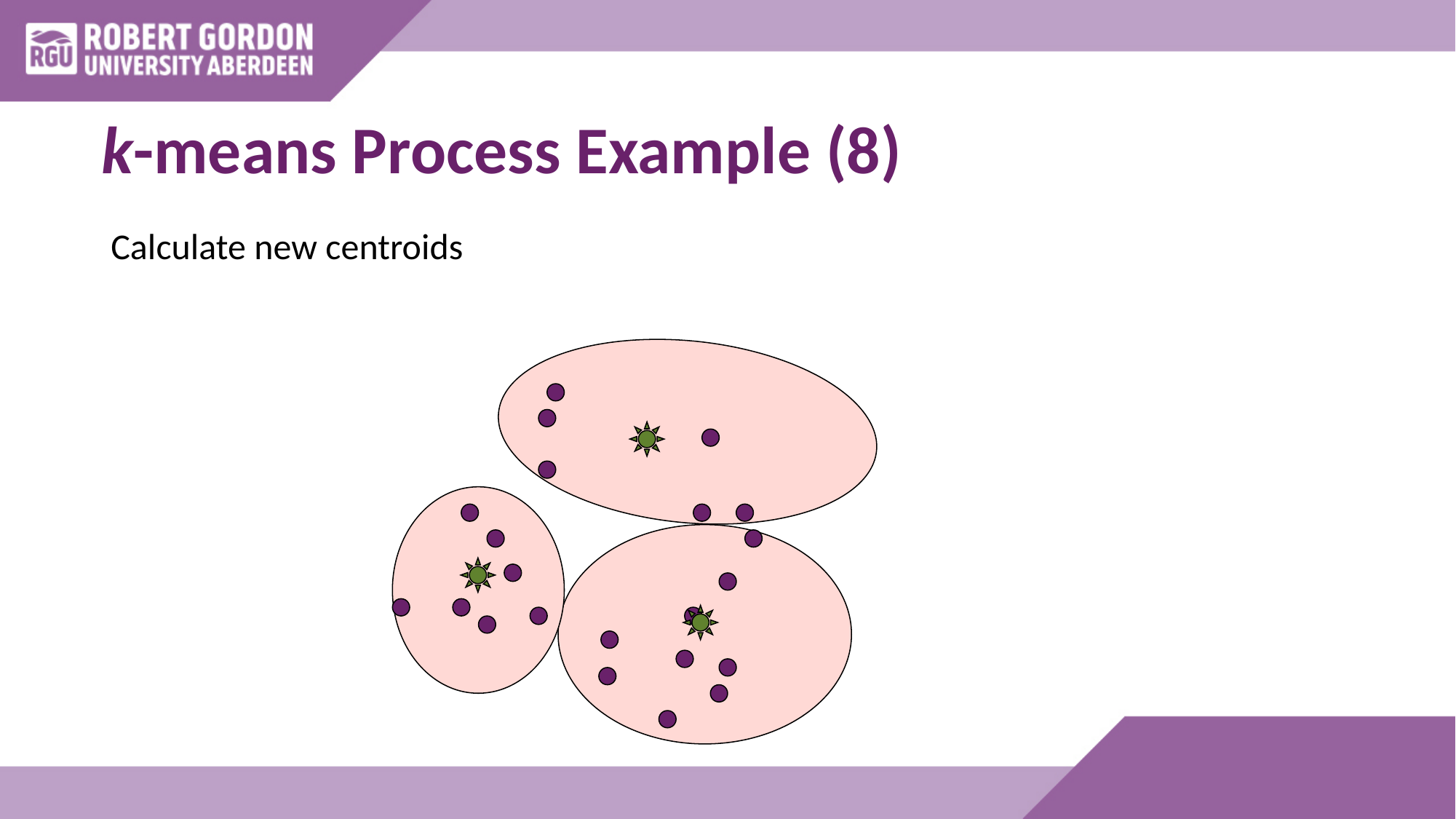

# k-means Process Example (8)
Calculate new centroids